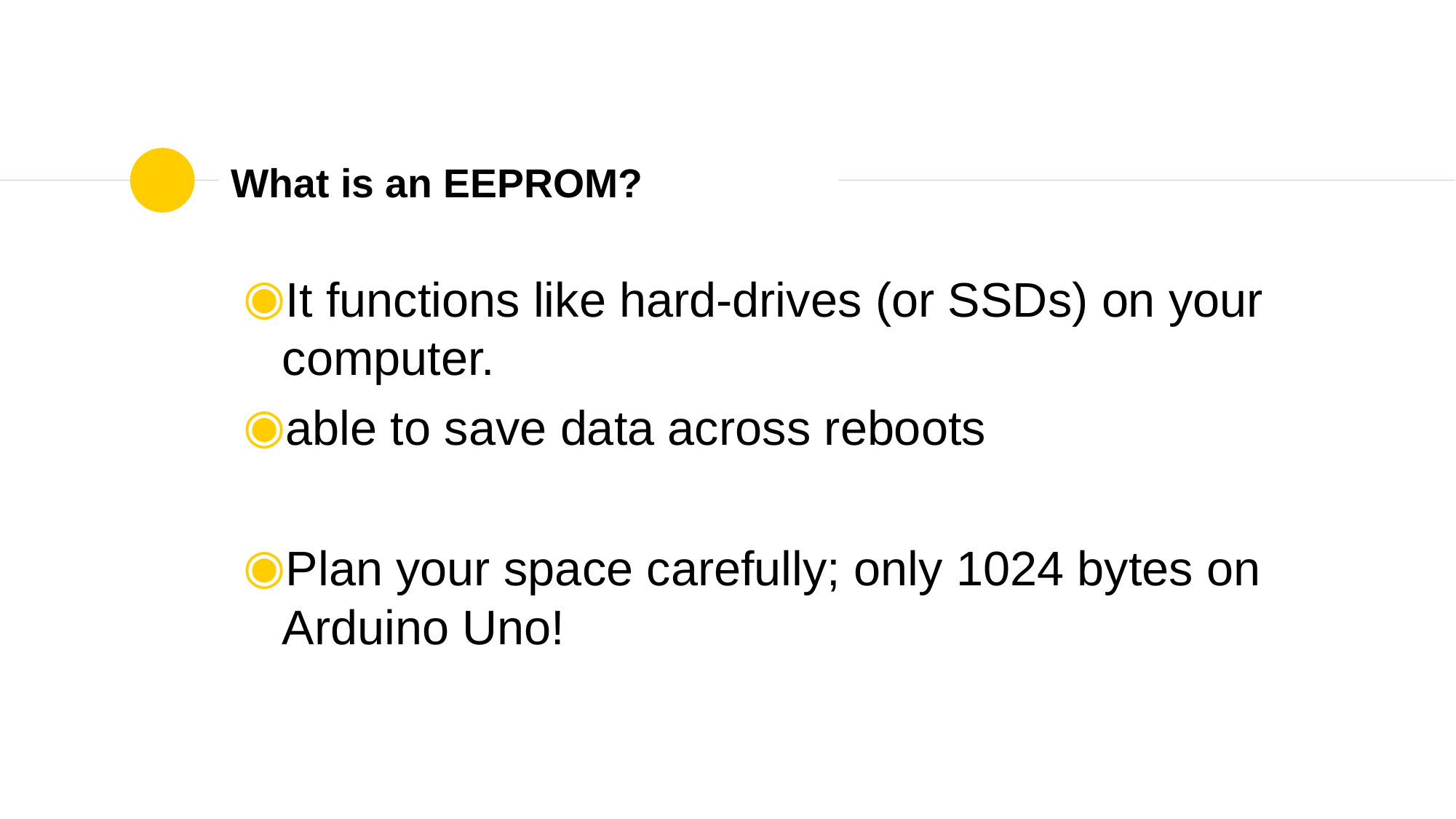

# What is an EEPROM?
It functions like hard-drives (or SSDs) on your computer.
able to save data across reboots

Plan your space carefully; only 1024 bytes on Arduino Uno!